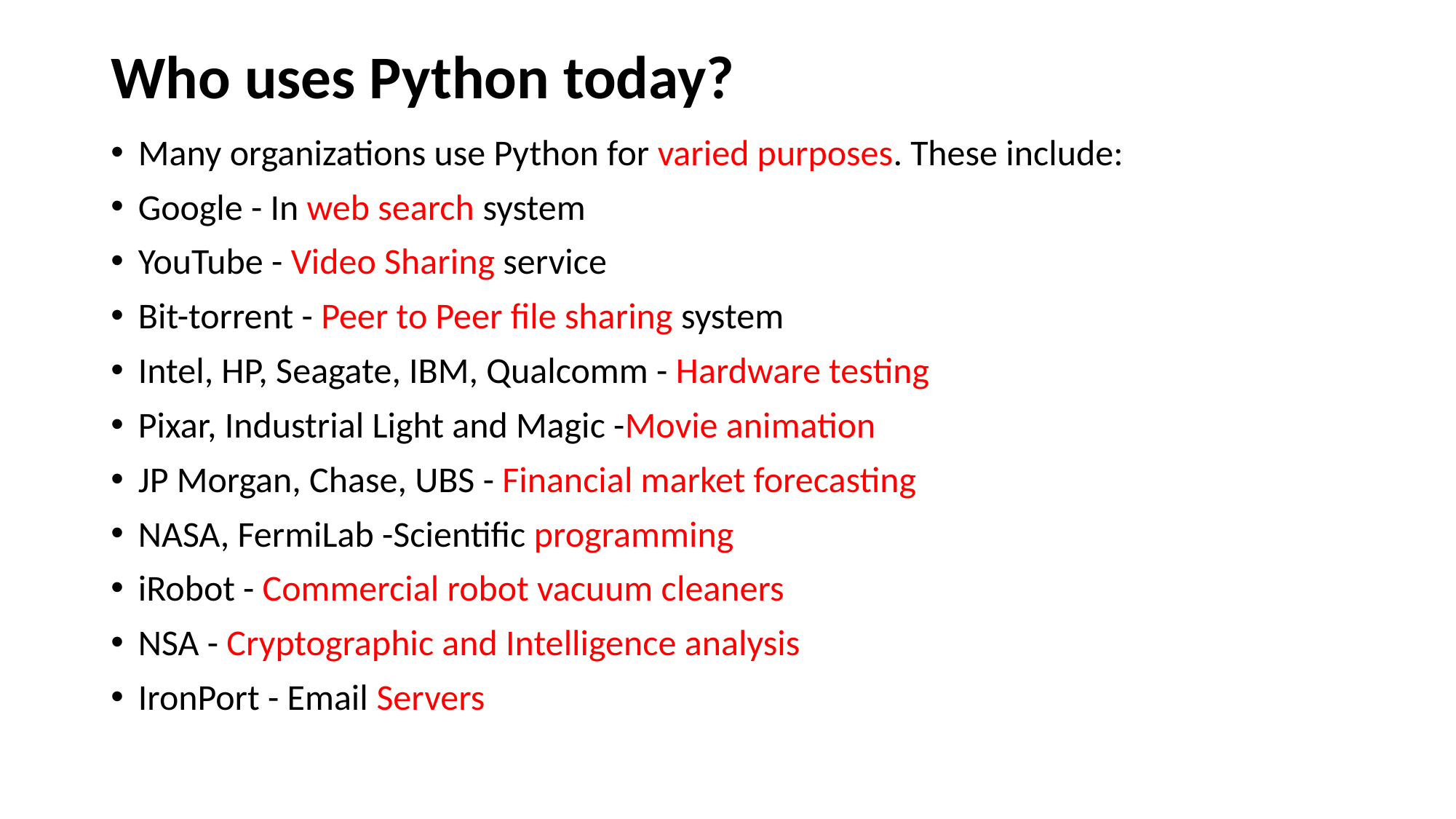

# Who uses Python today?
Many organizations use Python for varied purposes. These include:
Google - In web search system
YouTube - Video Sharing service
Bit-torrent - Peer to Peer file sharing system
Intel, HP, Seagate, IBM, Qualcomm - Hardware testing
Pixar, Industrial Light and Magic -Movie animation
JP Morgan, Chase, UBS - Financial market forecasting
NASA, FermiLab -Scientific programming
iRobot - Commercial robot vacuum cleaners
NSA - Cryptographic and Intelligence analysis
IronPort - Email Servers